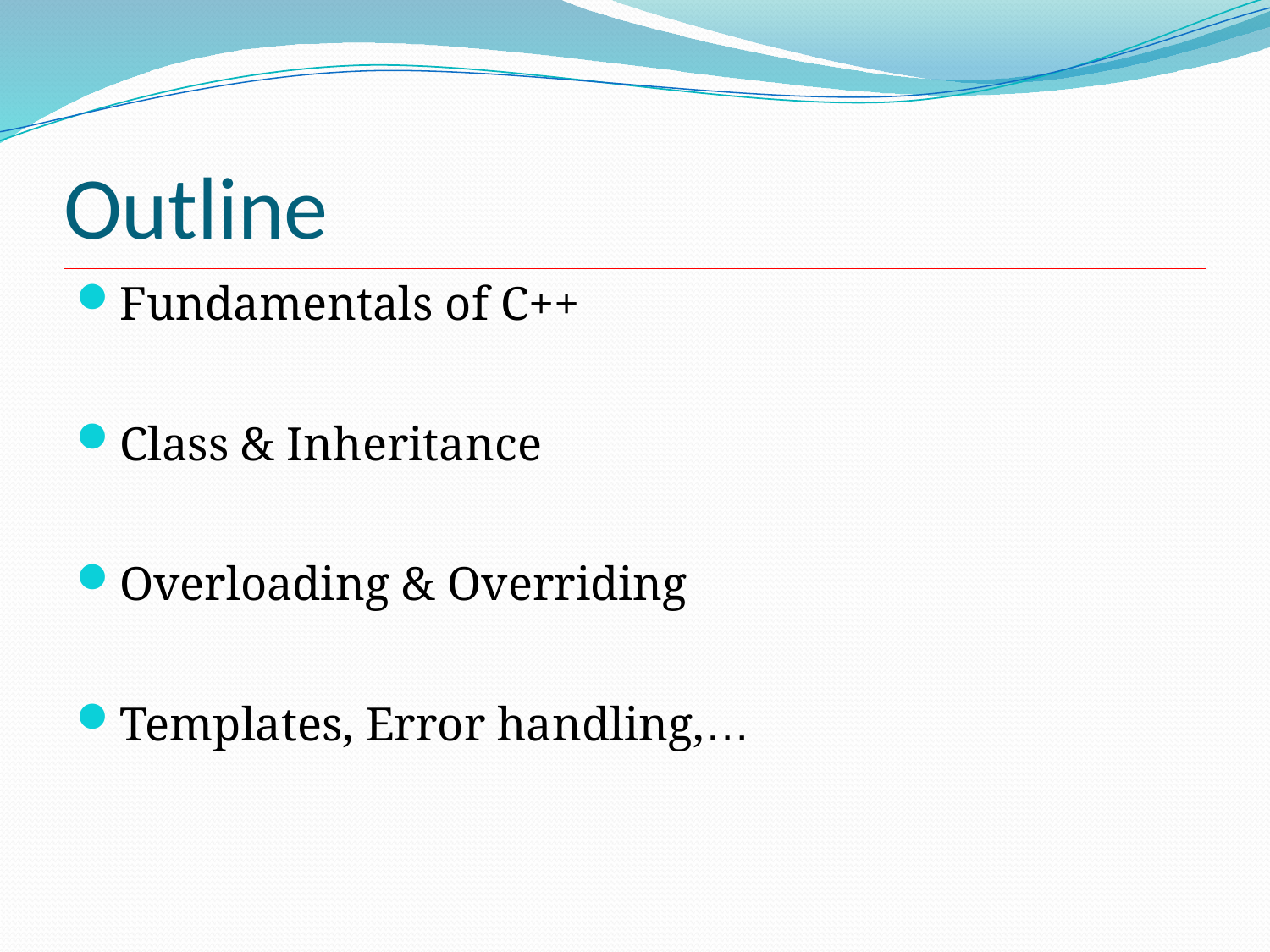

# Outline
Fundamentals of C++

Class & Inheritance

Overloading & Overriding

Templates, Error handling,…